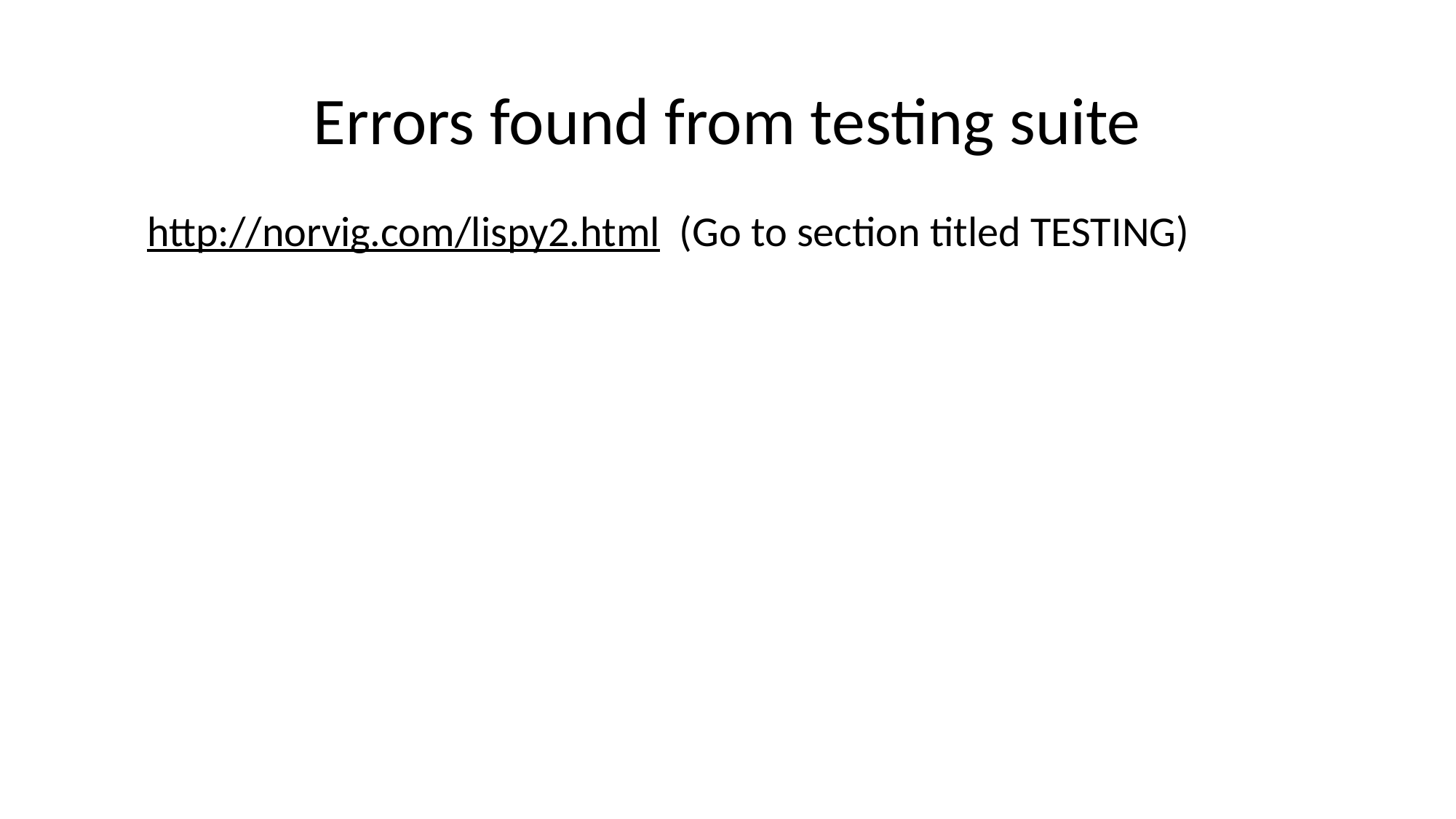

# Errors found from testing suite
http://norvig.com/lispy2.html  (Go to section titled TESTING)